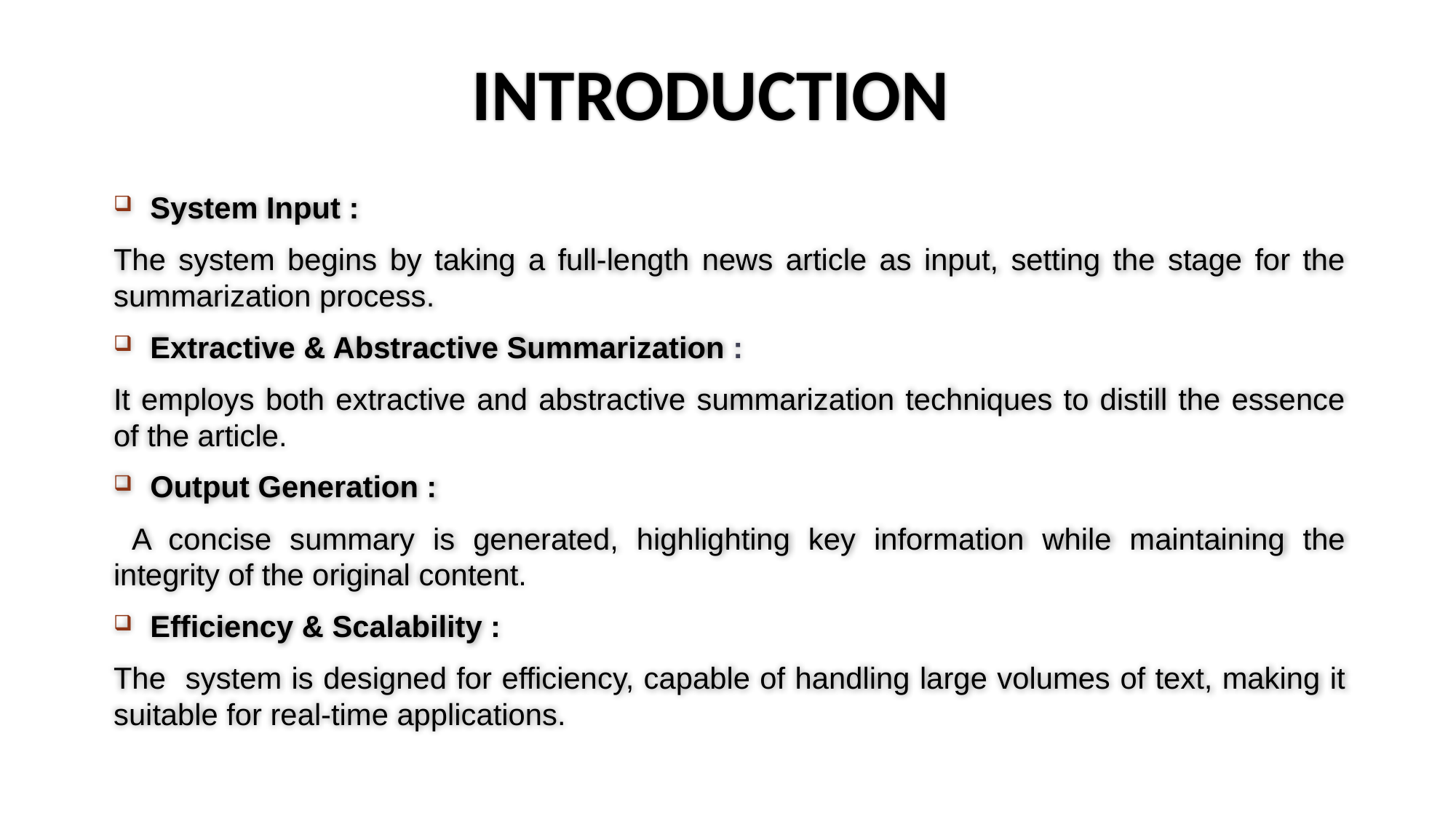

# INTRODUCTION
System Input :
The system begins by taking a full-length news article as input, setting the stage for the summarization process.
Extractive & Abstractive Summarization :
It employs both extractive and abstractive summarization techniques to distill the essence of the article.
Output Generation :
 A concise summary is generated, highlighting key information while maintaining the integrity of the original content.
Efficiency & Scalability :
The  system is designed for efficiency, capable of handling large volumes of text, making it suitable for real-time applications.